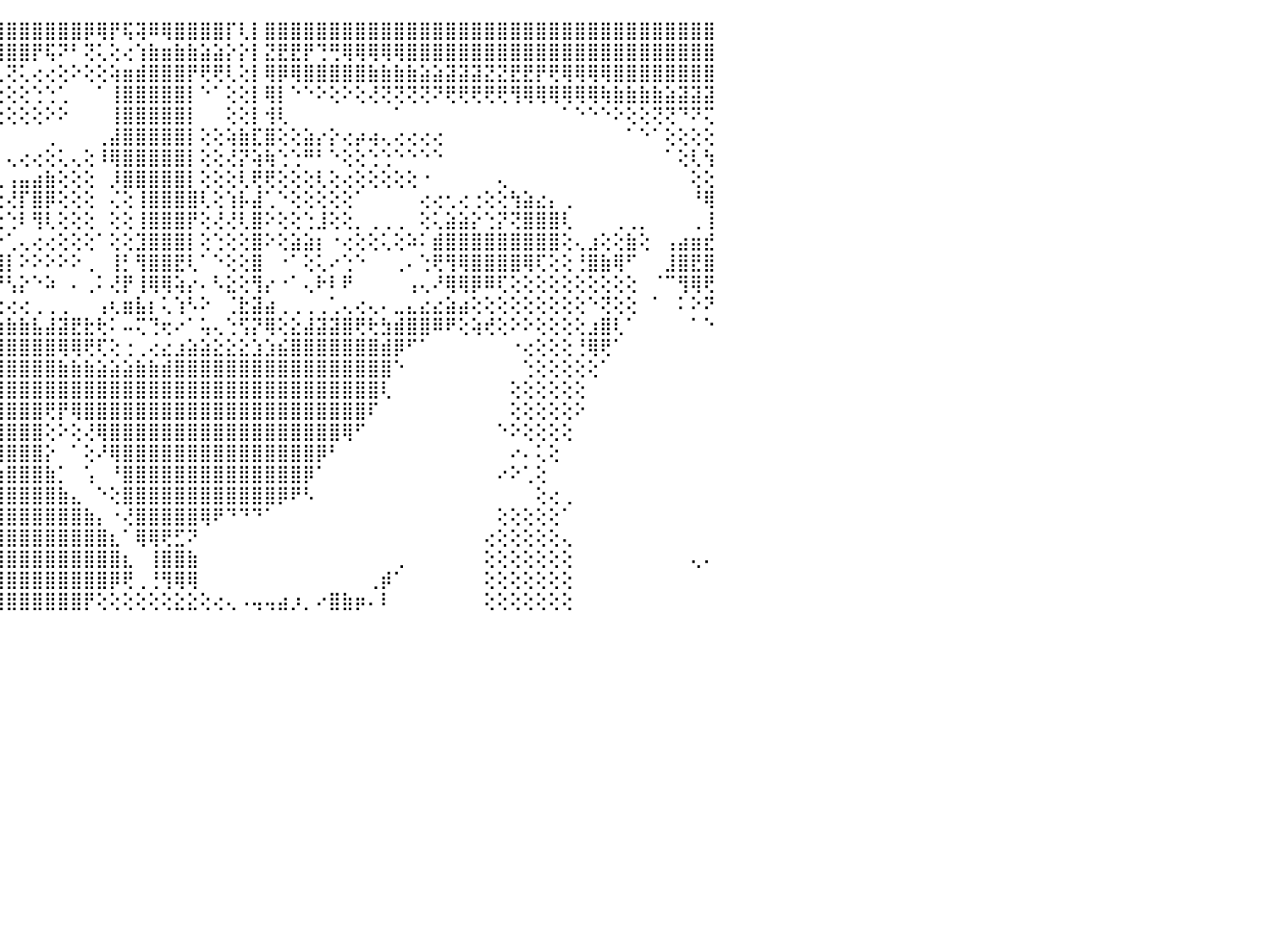

⣿⣿⣿⣿⣿⣿⣿⣿⣿⣿⣿⣿⣟⣟⣻⣿⣿⣿⣿⣿⣿⣿⣿⡕⢕⢅⣿⣸⢟⢞⣿⢸⢱⣕⣼⡟⣞⣿⣷⣾⡱⣿⣿⣿⣿⣿⣿⣿⣿⣿⣿⡿⢿⡟⢯⢽⠿⢿⣿⣿⣿⣿⡏⢇⡇⣿⣿⣿⣿⣿⣿⣿⣿⣿⣿⣿⣿⣿⣿⣿⣿⣿⣿⣿⣿⣿⣿⣿⣿⣿⣿⣿⣿⣿⣿⣿⣿⣿⣿⣿⠀
⢜⢹⢿⣿⣿⣿⣿⣿⣿⣿⣿⣿⣿⣿⣿⣿⣿⣿⣿⣿⣿⣿⣿⣿⢕⡵⣝⢸⣷⣕⢟⢞⣸⣵⣾⣿⣿⣿⣿⣿⣹⣿⣷⣿⣿⣿⣿⡟⢯⠝⠃⢝⢅⢕⢔⢱⣷⣶⣷⣷⣵⣵⡕⡕⡇⣝⣟⣟⡟⢙⢛⢿⢿⢿⢿⢿⣿⣿⣿⣿⣿⣿⣿⣿⣿⣿⣿⣿⣿⣿⣿⣿⣿⣿⣿⣿⣿⣿⣿⣿⠀
⡕⣸⢟⣿⣿⣿⣿⣿⣿⣿⣿⣿⣿⣿⣿⣿⣿⣿⣿⣿⣿⣿⡿⣿⣇⣧⡿⣞⣯⡗⣽⣿⣿⣿⣿⣿⣿⣿⣿⡿⢿⢟⠏⠝⢃⢝⢅⢔⢔⢕⠕⢕⢕⢵⣶⣾⣿⣿⣿⡟⢟⢟⢇⢕⡇⢿⡿⢿⣿⣿⣿⣿⣿⣷⣷⣷⣷⣵⣵⣽⣽⣽⣝⣝⣟⣟⡟⢟⢿⢿⢿⢿⣿⣿⣿⣿⣿⣿⣿⣿⠀
⢱⣑⣷⣿⣿⡿⣿⣿⣿⣿⣿⣿⣿⣿⣿⣿⣿⣿⡿⢟⢏⢿⣿⣯⣵⣷⣿⣿⣿⣿⣿⣿⣿⡿⣿⢿⠏⢝⢘⢅⢕⢔⢕⢕⢕⢕⢕⢑⢑⢁⠀⠀⠁⢸⣿⣿⣿⣿⣿⡇⠑⠁⢕⢕⡇⢿⡇⠑⠑⠕⢕⠕⢕⢜⢝⢝⢝⢝⠝⢟⢟⢟⢟⢟⢻⢿⢿⢿⢿⢿⢿⢷⣷⣷⣷⣷⣵⣽⣽⣽⠀
⢜⢕⣿⢿⣿⣿⣿⣿⣿⣿⢿⢿⢿⣿⡗⢟⢝⢝⢝⢕⢕⢸⣿⣿⣿⣿⡿⢿⢟⠟⢝⢑⢅⢅⢔⢕⢕⢕⢕⢕⢑⢑⢕⢕⢕⢕⢕⢕⠕⠕⠀⠀⠀⢸⣿⣿⣿⣿⣿⡇⠀⠀⢕⢕⡇⢺⢇⠀⠀⠀⠀⠀⠀⠀⠀⠁⠀⠀⠀⠀⠀⠀⠀⠀⠀⠀⠀⠀⠁⠑⠑⠑⠕⢕⢕⢝⢝⠙⠝⢍⠀
⢕⢕⢕⢕⢽⢟⢝⢿⢿⣿⣿⣿⣿⣿⣇⢕⢕⢕⢕⢕⢕⢕⠟⢟⢟⢕⢅⢔⢔⠕⠑⠑⢕⢕⢕⢕⢕⢕⣕⢕⢕⢕⠁⠀⠀⠀⠀⠀⢀⠀⠀⠀⢀⣼⣿⣿⣿⣿⣿⡇⢕⢕⢵⣷⣏⣿⢕⢕⣵⡔⡕⢔⡴⢴⢄⢔⢔⢔⢔⠀⠀⠀⠀⠀⠀⠀⠀⠀⠀⠀⠀⠀⠀⠁⠑⠁⢕⢕⢕⢕⠀
⢿⢿⢇⢕⢕⢕⢕⢕⡕⢕⢏⢟⢝⢿⣷⡇⢕⠕⠑⢕⠕⠕⢕⠑⠑⢑⢑⠑⢕⢕⢄⠀⠀⠀⠀⠀⠀⠨⣿⣷⣧⡕⠀⢀⡄⢄⢔⢔⢕⢅⢄⢕⠸⢿⣿⣿⣿⣿⣿⡇⢕⢕⢜⡝⢵⢷⢑⢑⠛⠃⠑⢕⢕⢑⢑⠑⠑⠑⠑⠀⠀⠀⠀⠀⠀⠀⠀⠀⠀⠀⠀⠀⠀⠀⠀⠀⠁⢕⢇⢳⠀
⢵⢝⢕⡕⢕⢱⢕⢕⢼⢕⢕⢕⢕⢜⢟⣿⡕⡕⢇⢅⢕⢰⢕⢔⢕⢅⢕⢕⢕⢕⢕⢐⡔⢔⢕⢕⠿⢕⢹⣿⡷⢕⢀⢀⢀⢠⣤⣴⣷⢕⢕⢕⠀⡸⣿⣿⣿⣿⣿⡇⢕⢕⢕⢇⢟⢟⢕⢕⢕⢇⢕⢔⢕⢕⢕⢕⢕⠐⠀⠀⠀⠀⠀⢄⠀⠀⠀⠀⠀⠀⠀⠀⠀⠀⠀⠀⠀⠀⢕⢕⠀
⢕⢕⢕⢕⢕⢕⢵⡷⢷⡷⢷⢷⢷⢾⣷⣿⣷⣷⡷⢷⢕⢕⢕⢕⢕⣷⡇⢇⢕⢕⢕⢕⢆⢔⢔⢕⠄⢕⢕⣻⣫⡕⢕⢅⢕⢜⡏⣿⡿⢕⢕⢕⠀⢌⢕⢸⣿⣿⣿⣿⢇⢕⢱⡧⣼⢁⠑⢕⢕⢕⢕⢕⠁⠀⠀⠀⠀⢔⢔⢂⢔⢐⢕⢕⢳⣵⣔⡄⢀⠀⠀⠀⠀⠀⠀⠀⠀⠀⠘⢿⠀
⢕⢵⢕⢸⢕⢕⢑⣕⡜⡝⢕⣕⣕⣜⣯⣧⣵⣷⣕⡵⠕⣱⣵⢗⠓⠷⠷⢷⣕⣕⣕⣕⣕⣕⣕⣕⣔⣕⠕⢸⠿⢇⠀⢐⢕⢑⠇⢻⢇⢕⢕⢕⠀⢕⢕⢸⣿⣿⣿⡟⢕⢜⢜⢇⣿⠕⢕⢕⢑⣸⢕⢕⡀⢀⢀⢀⠀⢕⢅⣵⣵⡕⢑⡝⢝⣿⣿⣿⢇⠀⠀⠀⢀⢀⡀⠀⠀⠀⢀⢸⠀
⡻⢝⢣⠕⢧⢫⢝⢹⣿⢿⣷⣾⡗⢾⠕⠧⠐⢀⣀⡵⢣⡕⢕⠕⠕⣐⢠⢎⢜⢕⣑⣼⣷⢔⡔⠀⠀⠀⠀⢇⢕⢕⠄⢕⠕⢁⢄⢔⢔⢕⢕⢕⠁⢕⢕⣹⣿⣿⣿⡇⢕⢑⢕⢕⣿⠕⢕⣵⣵⡆⠐⢔⢕⢕⢅⢕⠵⠅⣾⣿⣿⣿⣿⣿⣿⣿⣿⣿⢕⢄⣰⢕⢕⣷⢕⠀⢠⣴⣶⣞⠀
⣿⣿⣿⣴⣥⣅⣀⡜⠏⠋⠕⢕⠔⠕⠀⠁⠀⠝⢝⢕⢁⠥⢑⢀⠱⣿⣾⣿⣿⣿⣿⣷⣯⣵⣵⣷⣷⣷⣧⣥⣕⢕⢀⢀⣿⡇⠕⠕⠕⠕⠕⢀⠀⢸⡃⢻⣿⣿⣟⢇⠁⠑⢕⢕⣿⠀⠐⠁⢕⢅⠔⢑⠑⠀⠀⢀⠄⢑⢟⢻⢿⣿⣿⣿⣿⢿⢏⢕⢕⢘⣿⣷⢿⠋⠀⠀⣸⣿⣟⣿⠀
⣿⣿⣿⣿⣿⣿⢿⣿⣿⡿⣗⣦⣤⣄⢀⣀⡀⢀⢔⠑⢑⡔⠘⠙⠀⢙⢿⢿⡏⠁⢿⢿⢿⣿⢿⢿⢿⢿⢿⠿⢟⢕⠈⠘⠚⢣⡕⠑⠵⠀⠄⢀⠅⢜⡟⢸⢿⢿⢵⡔⠄⠣⣕⢕⢻⡔⠐⠁⢄⠗⠇⠟⠀⠀⠀⠀⢠⢄⠜⢿⢿⡿⠿⢏⢕⢕⢕⢕⢕⢕⢕⢕⢕⢕⠀⠈⠉⢻⢿⢟⠀
⣷⣽⣫⣟⣿⣷⣿⣝⣆⢜⠝⢎⢕⠟⢎⢝⠙⢿⡷⣆⢵⡤⡄⢄⢄⠀⠀⠄⠄⠀⠀⠀⠐⠐⠀⠐⠒⠒⠐⠀⢕⢕⢔⢔⢔⢔⢔⢀⢀⢀⠀⠀⢠⢆⣶⣧⡆⢅⢱⠣⠕⠀⢈⣗⣽⣴⢀⢀⢀⢀⢁⢄⢔⢄⠄⣀⣄⣔⣔⣵⣴⢕⢕⢕⢕⢕⢕⢕⢕⢕⠑⢝⢕⢕⠀⠁⠀⠅⠕⠝⠀
⣟⢯⢆⣞⢐⢕⢝⣷⣯⣷⣾⣵⣕⢕⢕⢕⢕⢕⠕⢑⣀⣠⣥⣑⣱⣵⣕⣔⢔⢄⢄⢄⢄⢄⢄⢄⢄⢄⢄⢄⢼⠿⣿⣿⣷⣷⣷⣧⣼⣽⣟⣗⢗⠅⠤⢍⢙⢖⠔⠁⢥⢄⢑⢫⡝⢿⢕⣕⣼⣽⣽⣿⢟⢗⣳⣾⣿⣿⠿⠟⢕⢵⢞⢕⠕⠕⢕⢕⢕⢕⣰⣿⢇⠁⠀⠀⠀⠀⠁⠑⠀
⣮⡳⢇⣓⡽⡝⣣⣜⣮⣿⣿⣾⣿⣿⣾⣿⣿⣿⣿⣿⣿⣿⣿⣿⣿⣿⣿⣿⣿⣷⣷⣷⣷⣷⣶⣶⣿⣾⣿⣿⣾⣿⣿⣿⣿⣿⣿⣿⣿⢿⢿⢟⢏⢕⢐⢀⢔⣔⣰⣵⣵⣕⣕⣕⣱⣱⣮⣿⣿⣿⣿⣿⣿⣿⣾⡿⠋⠁⠀⠀⠀⠀⠀⠀⠐⢔⢕⢕⢕⢘⢿⢟⠁⠀⠀⠀⠀⠀⠀⠀⠀
⣿⣿⣿⣿⣿⣿⣿⣿⣿⣿⣿⣿⣿⣿⣿⣿⣿⣿⣿⣿⣿⣿⣿⣿⣿⣿⡿⠿⡿⢿⢿⢿⢟⢛⢻⣿⣿⣿⣿⣿⣿⣿⣿⣿⣿⣿⣿⣿⣿⣷⣷⣷⣵⣵⣵⣷⣷⣾⣿⣿⣿⣿⣿⣿⣿⣿⣿⣿⣿⣿⣿⣿⣿⣿⣿⠑⠀⠀⠀⠀⠀⠀⠀⠀⠀⢑⢕⢕⢕⢕⢕⠁⠀⠀⠀⠀⠀⠀⠀⠀⠀
⣿⣿⣿⣿⣿⣿⣿⣿⣿⣿⣿⣿⣿⣿⣿⣿⣿⣿⣿⣿⣿⣿⣿⣿⣿⣿⣷⣷⣷⣷⣷⣷⣿⣿⣿⣿⣿⣿⣿⣿⣿⣿⣿⣿⣿⣿⣿⣿⣿⣿⣿⣿⣿⣿⣿⣿⣿⣿⣿⣿⣿⣿⣿⣿⣿⣿⣿⣿⣿⣿⣿⣿⣿⣿⢇⠀⠀⠀⠀⠀⠀⠀⠀⠀⢕⢕⢕⢕⢕⢕⠀⠀⠀⠀⠀⠀⠀⠀⠀⠀⠀
⣿⣿⣿⣿⣿⣿⣿⣿⣿⣿⣿⣿⣿⣿⣿⣿⣿⣿⣿⣿⣿⣿⣿⣿⣿⣿⣿⣿⣿⣿⣿⣿⣿⣿⣿⣿⣿⣿⣿⣿⣿⣿⣿⣿⣿⣿⣿⣿⢟⡟⢿⣿⣿⣿⣿⣿⣿⣿⣿⣿⣿⣿⣿⣿⣿⣿⣿⣿⣿⣿⣿⣿⣿⠏⠀⠀⠀⠀⠀⠀⠀⠀⠀⠀⢕⢕⢕⢕⢕⠕⠀⠀⠀⠀⠀⠀⠀⠀⠀⠀⠀
⣿⣿⣽⣿⣿⣿⣿⣿⣿⣿⣿⣿⣿⣿⣿⣿⣿⣿⣿⣿⣿⣿⣿⣿⣿⣿⣿⣿⣿⣿⣿⣿⣿⣿⣿⣿⣿⣿⣿⣿⣿⣿⣿⣿⣿⣿⣿⣿⢕⠕⢕⢜⢿⣿⣿⣿⣿⣿⣿⣿⣿⣿⣿⣿⣿⣿⣿⣿⣿⣿⣿⢿⠋⠀⠀⠀⠀⠀⠀⠀⠀⠀⠀⠑⠕⢕⢕⢕⢕⠀⠀⠀⠀⠀⠀⠀⠀⠀⠀⠀⠀
⣻⣿⣿⣿⣿⣿⣿⣿⣿⣿⣿⣿⣿⣿⣿⣿⣿⣿⣿⣿⣿⣿⣿⣿⣿⣿⣿⣿⣿⣿⣿⣿⣿⣿⣿⣿⣿⣿⣿⣿⣿⣿⣿⣿⣿⣿⣿⣿⡕⠀⠁⢕⠜⢿⣿⣿⣿⣿⣿⣿⣿⣿⣿⣿⣿⣿⣿⣿⣿⡿⠃⠀⠀⠀⠀⠀⠀⠀⠀⠀⠀⠀⠀⠀⠔⠄⢅⢕⠀⠀⠀⠀⠀⠀⠀⠀⠀⠀⠀⠀⠀
⣿⣿⣿⣿⣿⣿⣿⣿⣿⣿⣿⣿⣿⣿⣿⣿⣿⣿⣿⣿⣿⣿⣿⣿⣿⣿⣿⣿⣿⣿⣿⣿⣿⣿⣿⣿⣿⣿⣿⣿⣿⣿⣿⣿⣷⣿⣿⣿⣷⡁⠀⢡⠀⠘⣿⣿⣿⣿⣿⣿⣿⣿⣿⣿⣿⣿⣿⣿⡿⠁⠀⠀⠀⠀⠀⠀⠀⠀⠀⠀⠀⠀⠀⠔⠕⢁⢕⠀⠀⠀⠀⠀⠀⠀⠀⠀⠀⠀⠀⠀⠀
⣿⣿⣿⣿⣿⣿⣿⣿⣿⣿⣿⣿⣿⣿⣿⣿⣿⣿⣿⣿⣿⣿⣿⣿⣿⣿⣿⣿⣿⣿⣿⣿⣿⣿⣿⣿⣿⣿⣿⣿⣿⣿⣿⣿⣿⣿⣿⣿⣿⣷⣄⠀⠑⢕⣿⣿⣿⣿⣿⣿⣿⣿⣿⣿⣿⣿⡿⠟⠣⠀⠀⠀⠀⠀⠀⠀⠀⠀⠀⠀⠀⠀⠀⠀⠀⠀⢕⢔⢀⠀⠀⠀⠀⠀⠀⠀⠀⠀⠀⠀⠀
⣿⣿⣿⣿⣿⣿⣿⣿⣿⣿⣿⣿⣿⣿⣿⣿⣿⣿⣿⣿⣿⣿⣿⣿⣿⣿⣿⣿⣿⣿⣿⣿⣿⣿⣿⣿⣿⣿⣿⣿⣿⣿⣿⣿⣿⣿⣿⣿⣿⣿⣿⣷⡄⠐⢜⣿⣿⣿⣿⣿⢿⠟⠙⠙⠙⠁⠀⠀⠀⠀⠀⠀⠀⠀⠀⠀⠀⠀⠀⠀⠀⠀⠀⢕⢕⢕⢕⢕⠁⠀⠀⠀⠀⠀⠀⠀⠀⠀⠀⠀⠀
⣿⣿⣿⣿⣿⣿⣿⣿⣿⣿⣿⣿⣿⣿⣿⣿⣿⣿⣿⣿⣿⣿⣿⣿⣿⣿⣿⣿⣿⣿⣿⣿⣿⣿⣿⣿⣿⣿⣿⣿⣿⣿⣿⣿⣿⣿⣿⣿⣿⣿⣿⣿⣿⣆⠁⢿⢿⢟⣋⠝⠀⠀⠀⠀⠀⠀⠀⠀⠀⠀⠀⠀⠀⠀⠀⠀⠀⠀⠀⠀⠀⠀⢔⢕⢕⢕⢕⢕⢄⠀⠀⠀⠀⠀⠀⠀⠀⠀⠀⠀⠀
⣿⣿⣿⣿⣿⣿⣿⣿⣿⣿⣿⣿⣿⣿⣿⣿⣿⣿⣿⣿⣿⣿⣿⣿⣿⣿⣿⣿⣿⣿⣿⣿⣿⣿⣿⣿⣿⣿⣿⣿⣿⣿⣿⣿⣿⣿⣿⣿⣿⣿⣿⣿⣿⣿⣆⠀⢸⣿⣿⣷⠀⠀⠀⠀⠀⠀⠀⠀⠀⠀⠀⠀⠀⠀⠀⢀⠀⠀⠀⠀⠀⠀⢕⢕⢕⢕⢕⢕⢕⠀⠀⠀⠀⠀⠀⠀⠀⠀⢄⠄⠀
⢹⣿⣿⣿⣿⣿⣿⣿⣿⣿⣿⣿⣿⣿⣿⣿⣿⣿⣿⣿⣿⣿⣿⣿⣿⣿⣿⣿⣿⣿⣿⣿⣿⣿⣿⣿⣿⣿⣿⣿⣿⣿⣿⣿⣿⣿⣿⣿⣿⣿⣿⣿⣿⡿⢟⢀⢘⢻⢿⢿⠀⠀⠀⠀⠀⠀⠀⠀⠀⠀⠀⠀⠀⢀⡾⠁⠀⠀⠀⠀⠀⠀⢕⢕⢕⢕⢕⢕⢕⠀⠀⠀⠀⠀⠀⠀⠀⠀⠀⠀⠀
⢜⢿⣿⣿⣿⣿⣿⣿⣿⣿⣿⣿⣿⣿⣿⣿⣿⣿⣿⣿⣿⣿⣿⣿⣿⣿⣿⣿⣿⣿⣿⣿⣿⣿⣿⣿⣿⣿⣿⣿⣿⣿⣿⣿⣿⣿⣿⣿⣿⣿⣿⡟⢕⢕⢕⢕⢕⢕⣕⣕⢕⢔⢄⠠⢤⢤⣴⡰⡀⠔⣿⣷⡶⠄⠇⠀⠀⠀⠀⠀⠀⠀⢕⢕⢕⢕⢕⢕⢕⠀⠀⠀⠀⠀⠀⠀⠀⠀⠀⠀⠀
⠀⠀⠀⠀⠀⠀⠀⠀⠀⠀⠀⠀⠀⠀⠀⠀⠀⠀⠀⠀⠀⠀⠀⠀⠀⠀⠀⠀⠀⠀⠀⠀⠀⠀⠀⠀⠀⠀⠀⠀⠀⠀⠀⠀⠀⠀⠀⠀⠀⠀⠀⠀⠀⠀⠀⠀⠀⠀⠀⠀⠀⠀⠀⠀⠀⠀⠀⠀⠀⠀⠀⠀⠀⠀⠀⠀⠀⠀⠀⠀⠀⠀⠀⠀⠀⠀⠀⠀⠀⠀⠀⠀⠀⠀⠀⠀⠀⠀⠀⠀⠀